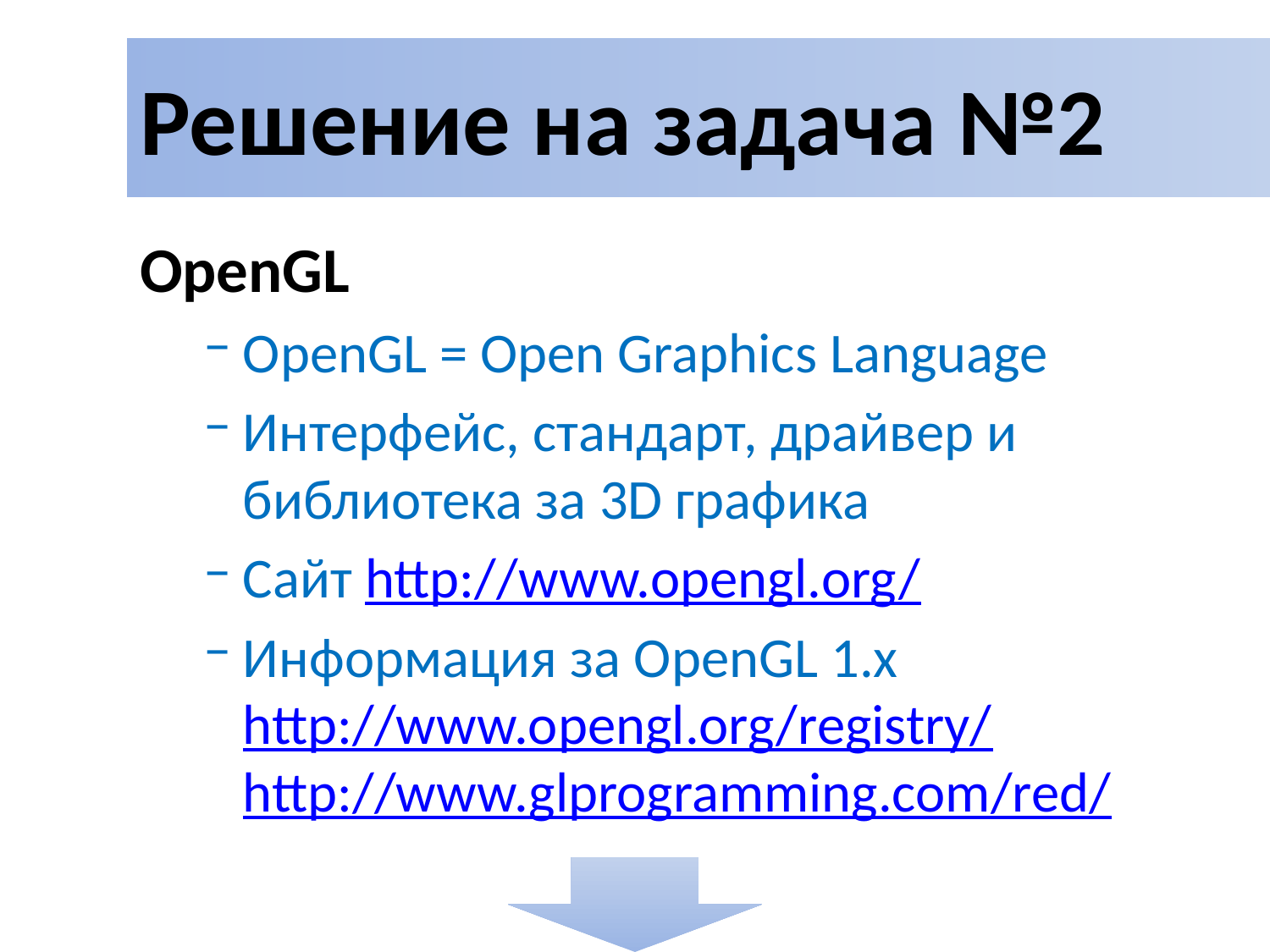

# Решение на задача №2
OpenGL
OpenGL = Open Graphics Language
Интерфейс, стандарт, драйвер и библиотека за 3D графика
Сайт http://www.opengl.org/
Информация за OpenGL 1.x
http://www.opengl.org/registry/
http://www.glprogramming.com/red/